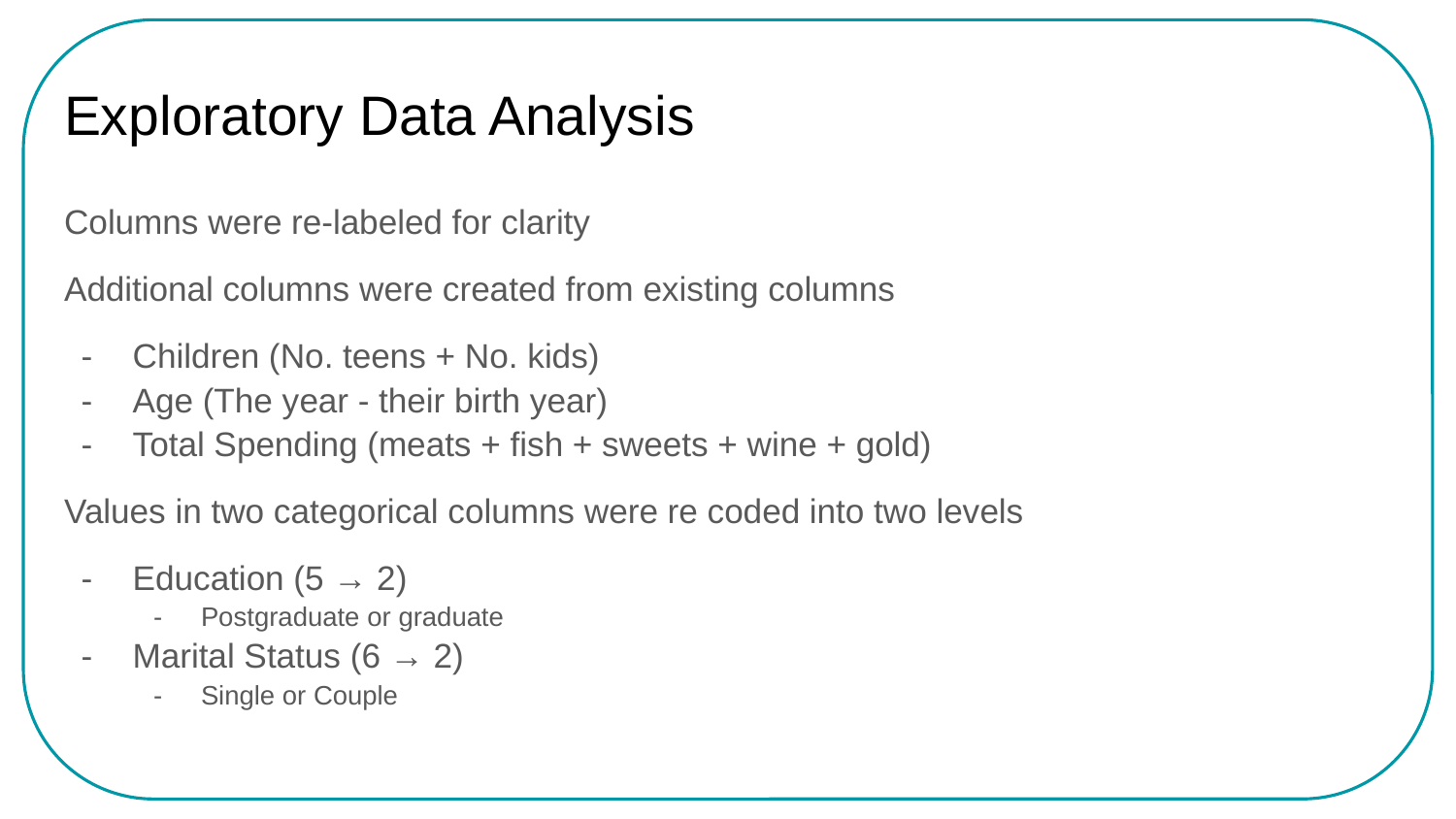

# Exploratory Data Analysis
Columns were re-labeled for clarity
Additional columns were created from existing columns
Children (No. teens + No. kids)
Age (The year - their birth year)
Total Spending (meats + fish + sweets + wine + gold)
Values in two categorical columns were re coded into two levels
Education (5 → 2)
Postgraduate or graduate
Marital Status (6 → 2)
Single or Couple